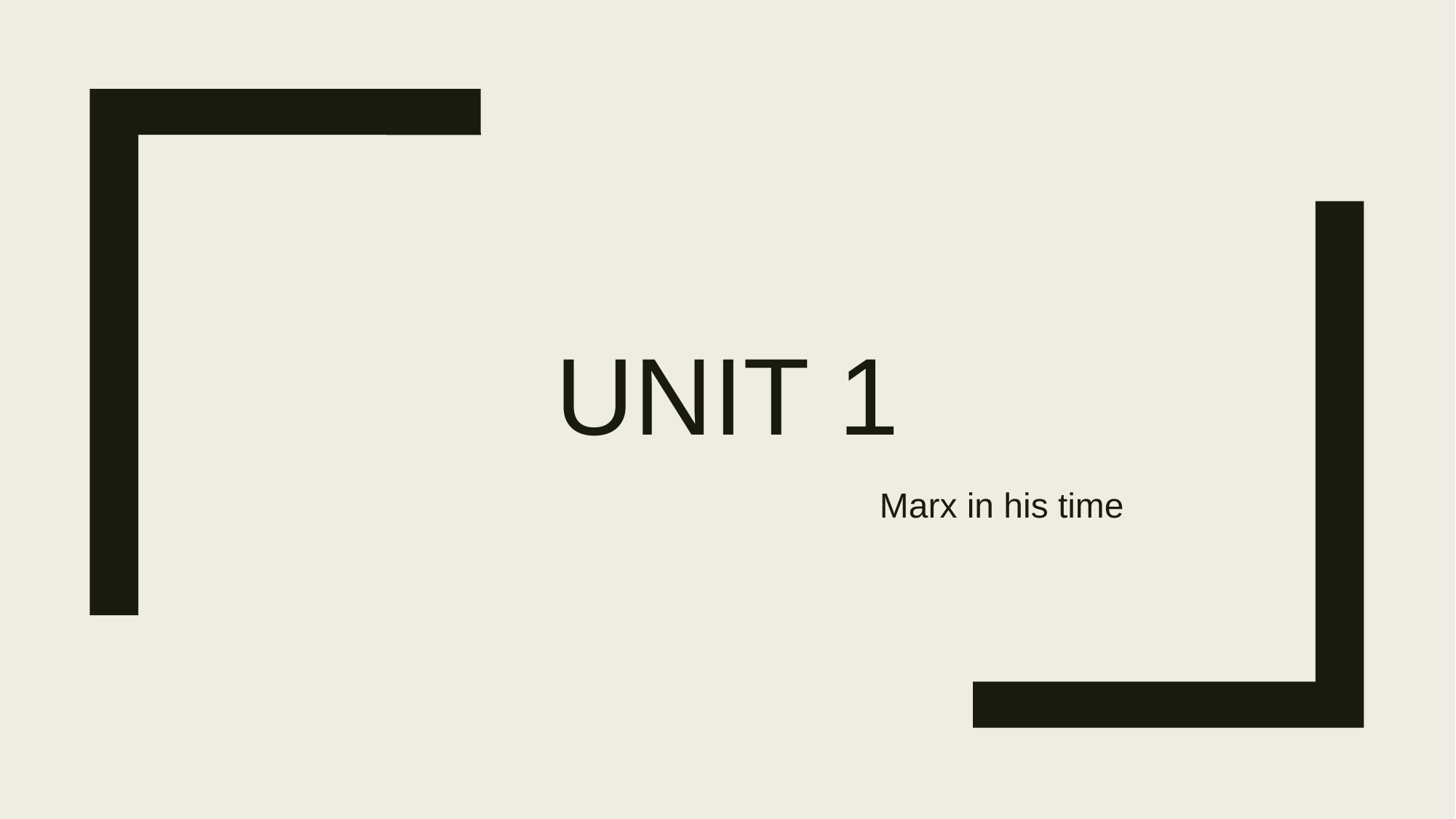

# Unit 1
Marx in his time